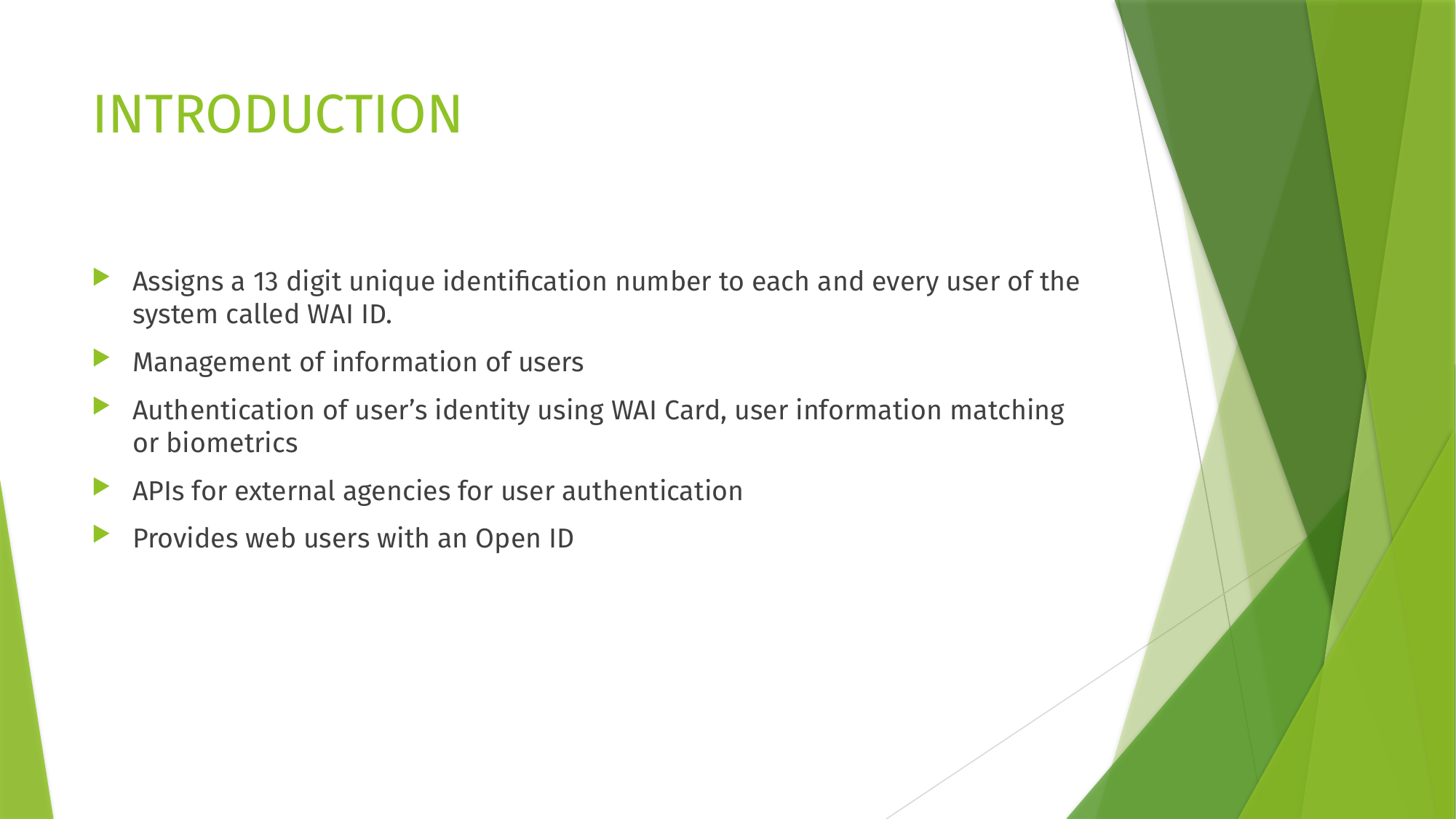

# INTRODUCTION
Assigns a 13 digit unique identification number to each and every user of the system called WAI ID.
Management of information of users
Authentication of user’s identity using WAI Card, user information matching or biometrics
APIs for external agencies for user authentication
Provides web users with an Open ID